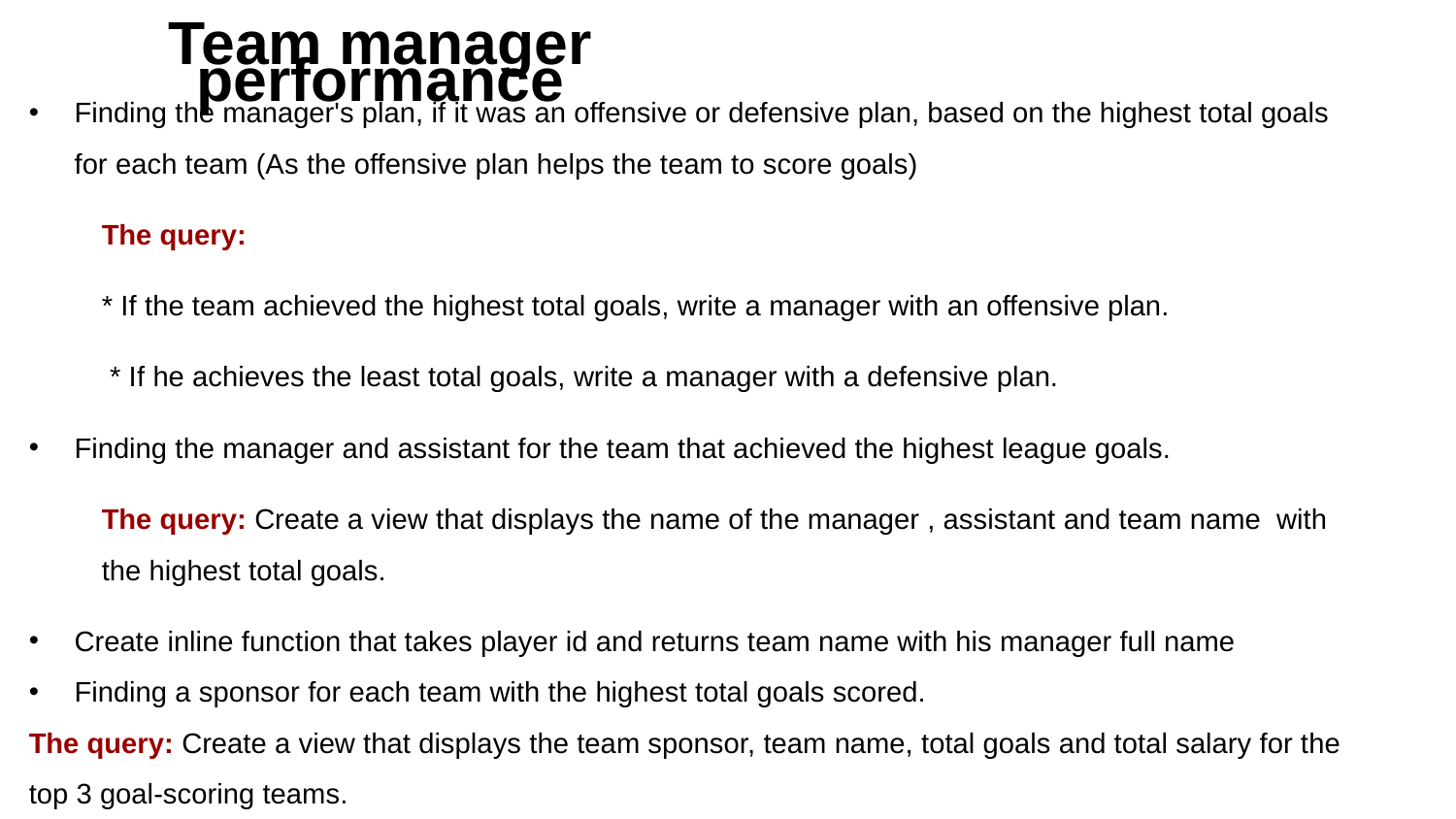

# Team manager performance
Finding the manager's plan, if it was an offensive or defensive plan, based on the highest total goals for each team (As the offensive plan helps the team to score goals)
The query:
* If the team achieved the highest total goals, write a manager with an offensive plan.
 * If he achieves the least total goals, write a manager with a defensive plan.
Finding the manager and assistant for the team that achieved the highest league goals.
The query: Create a view that displays the name of the manager , assistant and team name  with the highest total goals.
Create inline function that takes player id and returns team name with his manager full name
Finding a sponsor for each team with the highest total goals scored.
The query: Create a view that displays the team sponsor, team name, total goals and total salary for the top 3 goal-scoring teams.